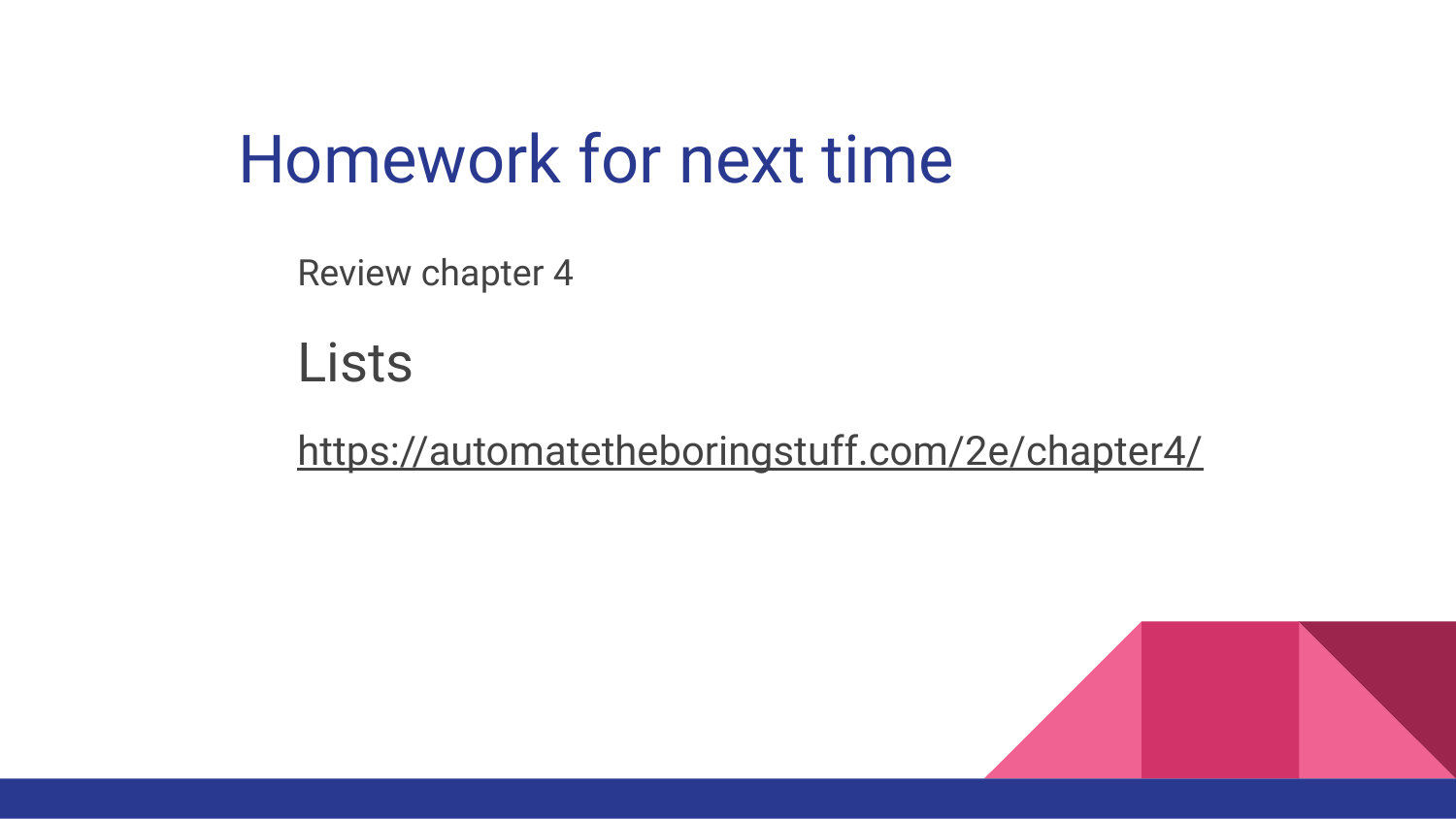

# Homework for next time
Review chapter 4
Lists
https://automatetheboringstuff.com/2e/chapter4/